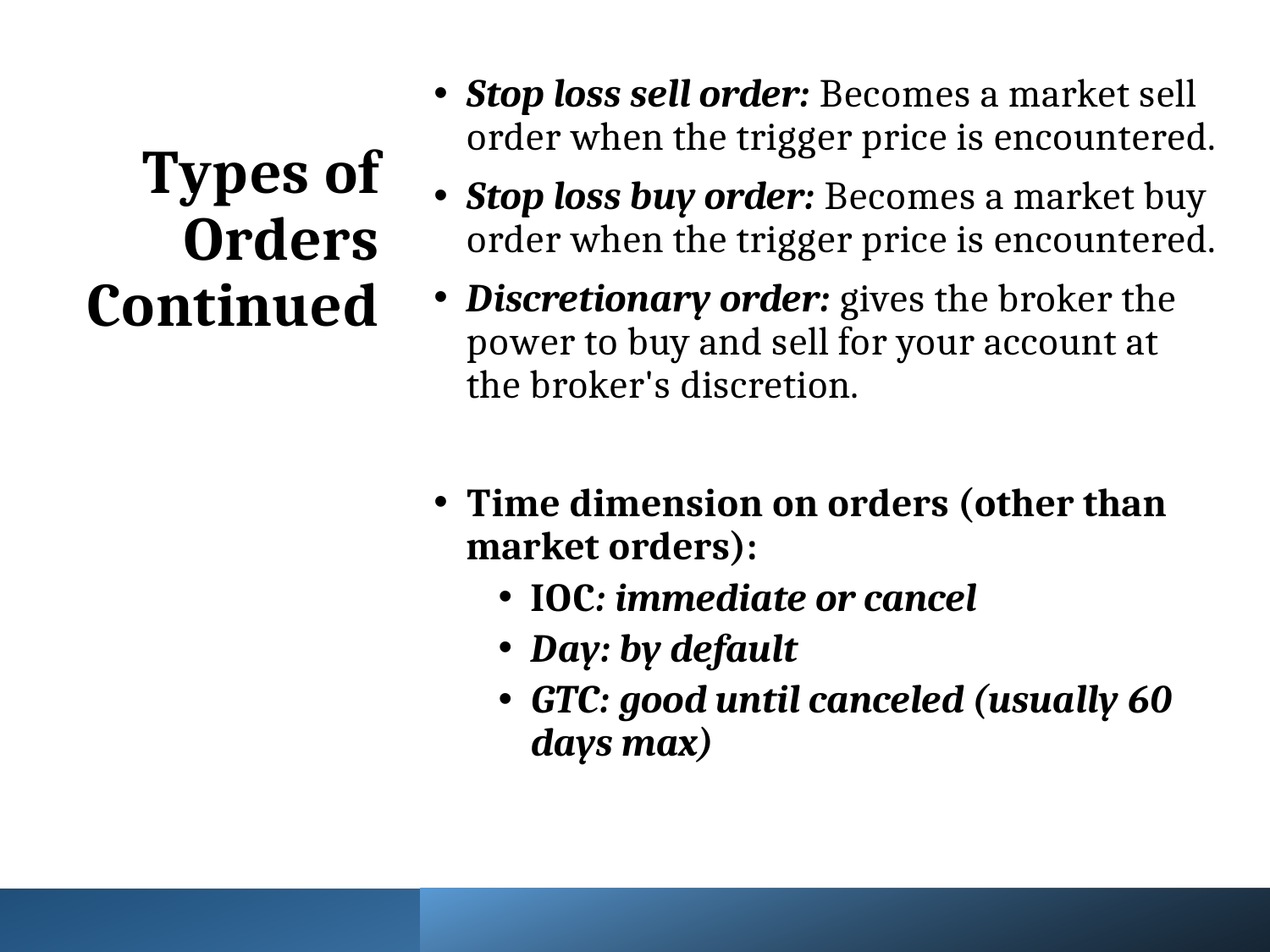

Stop loss sell order: Becomes a market sell order when the trigger price is encountered.
Stop loss buy order: Becomes a market buy order when the trigger price is encountered.
Discretionary order: gives the broker the power to buy and sell for your account at the broker's discretion.

Time dimension on orders (other than market orders):
IOC: immediate or cancel
Day: by default
GTC: good until canceled (usually 60 days max)

Types of Orders Continued